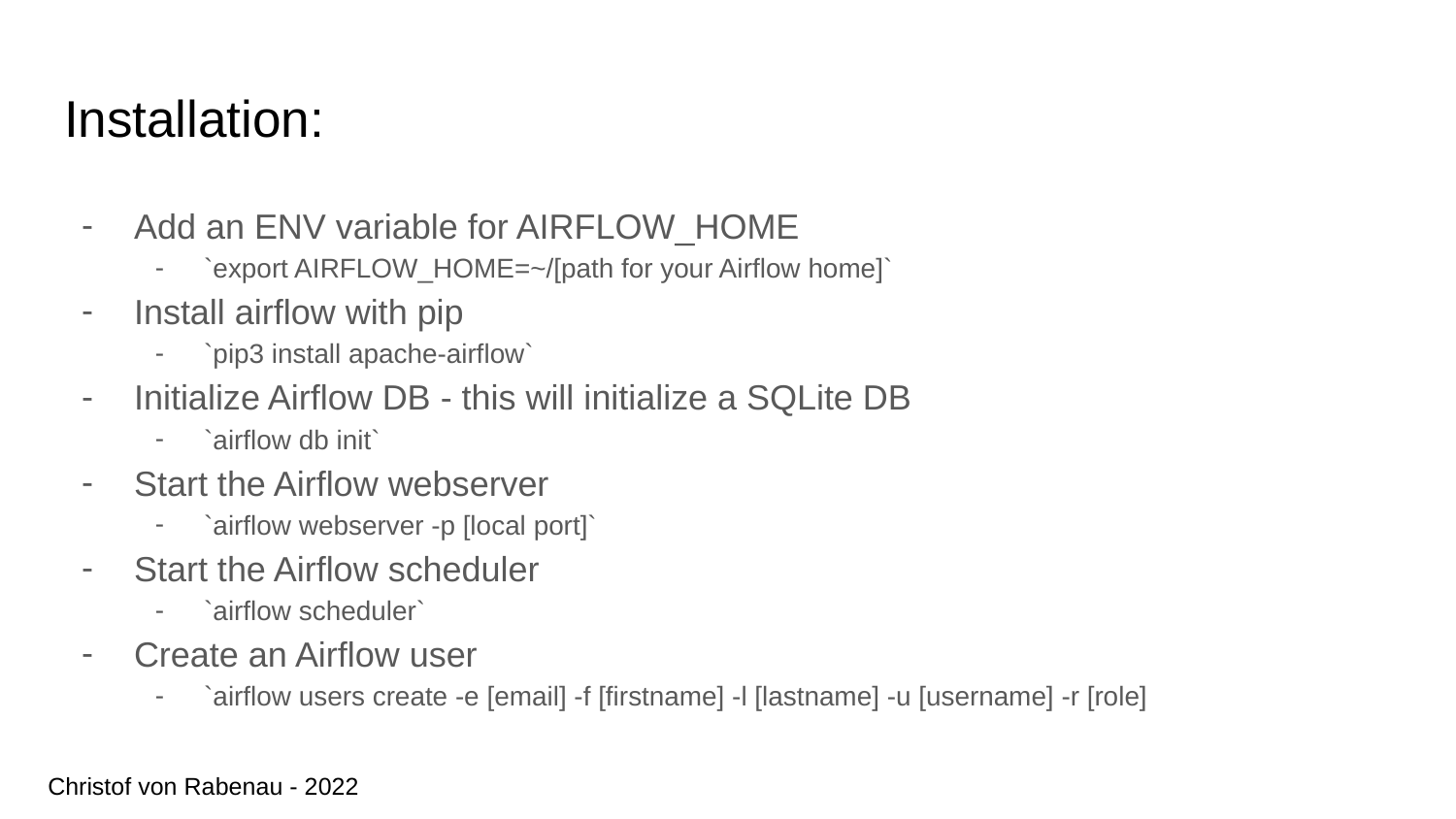

# Installation:
Add an ENV variable for AIRFLOW_HOME
`export AIRFLOW_HOME=~/[path for your Airflow home]`
Install airflow with pip
`pip3 install apache-airflow`
Initialize Airflow DB - this will initialize a SQLite DB
`airflow db init`
Start the Airflow webserver
`airflow webserver -p [local port]`
Start the Airflow scheduler
`airflow scheduler`
Create an Airflow user
`airflow users create -e [email] -f [firstname] -l [lastname] -u [username] -r [role]